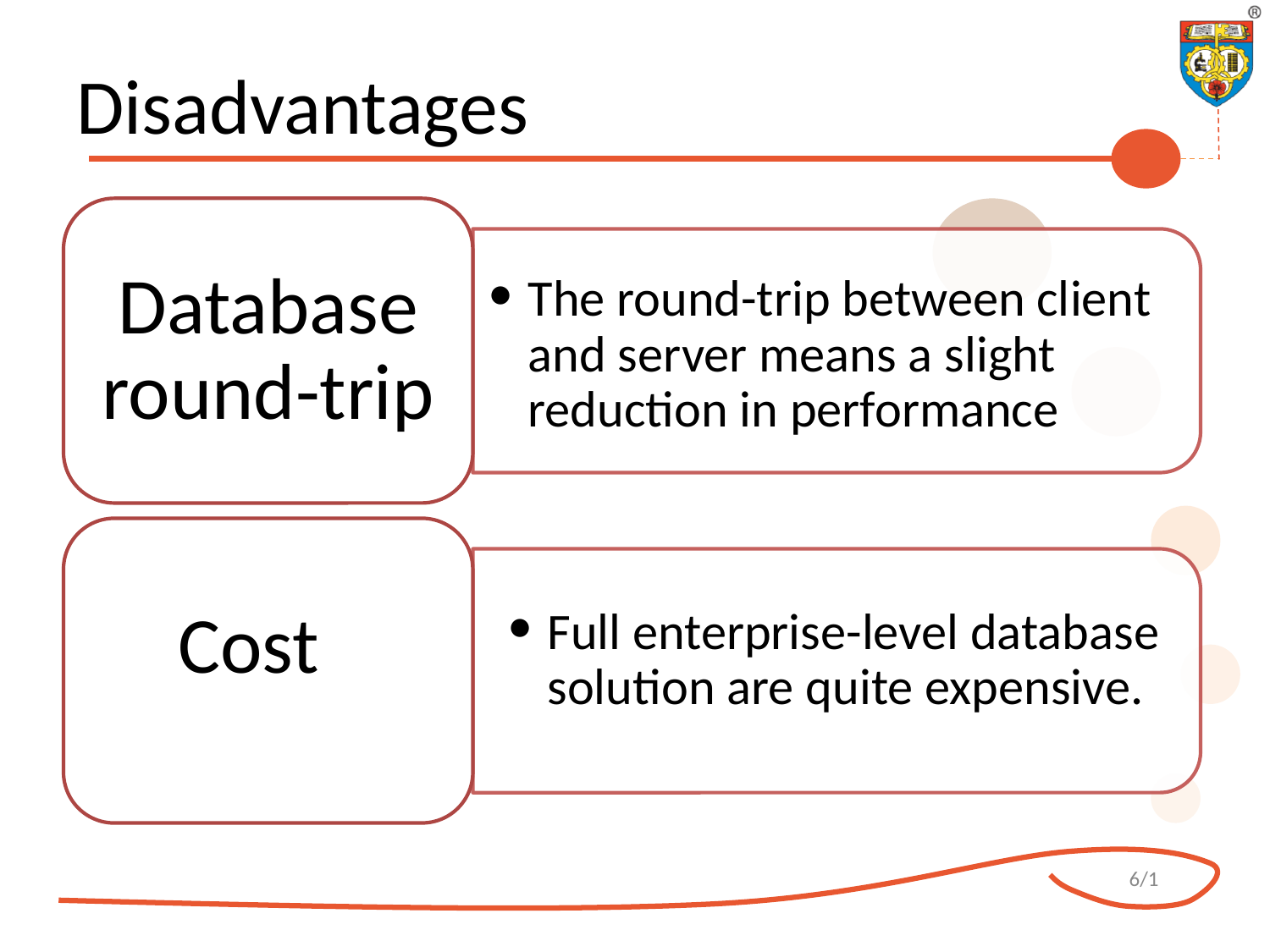

# Disadvantages

Database round-trip
The round-trip between client and server means a slight reduction in performance

Cost
Full enterprise-level database solution are quite expensive.